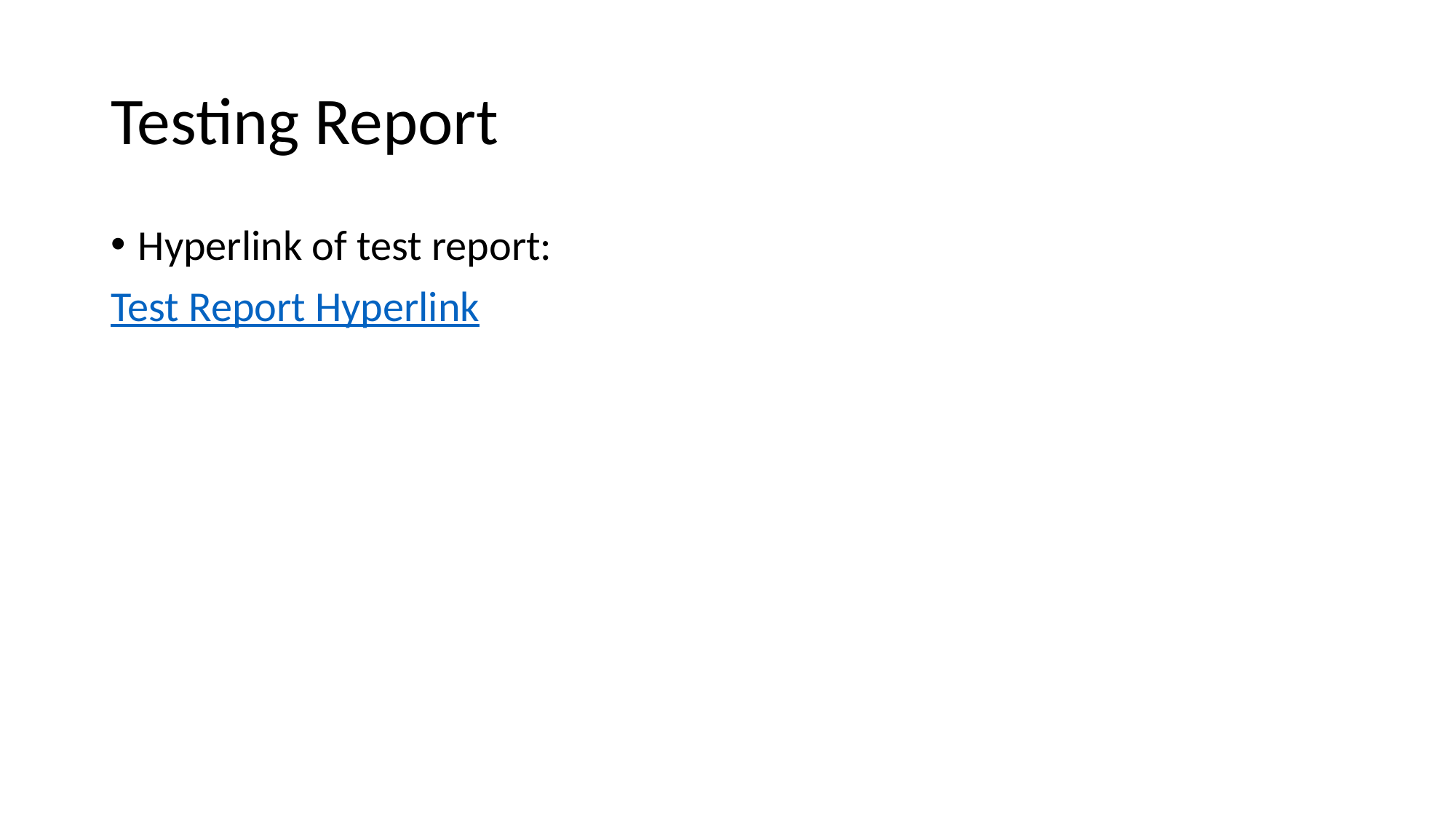

# Testing Report
Hyperlink of test report:
Test Report Hyperlink